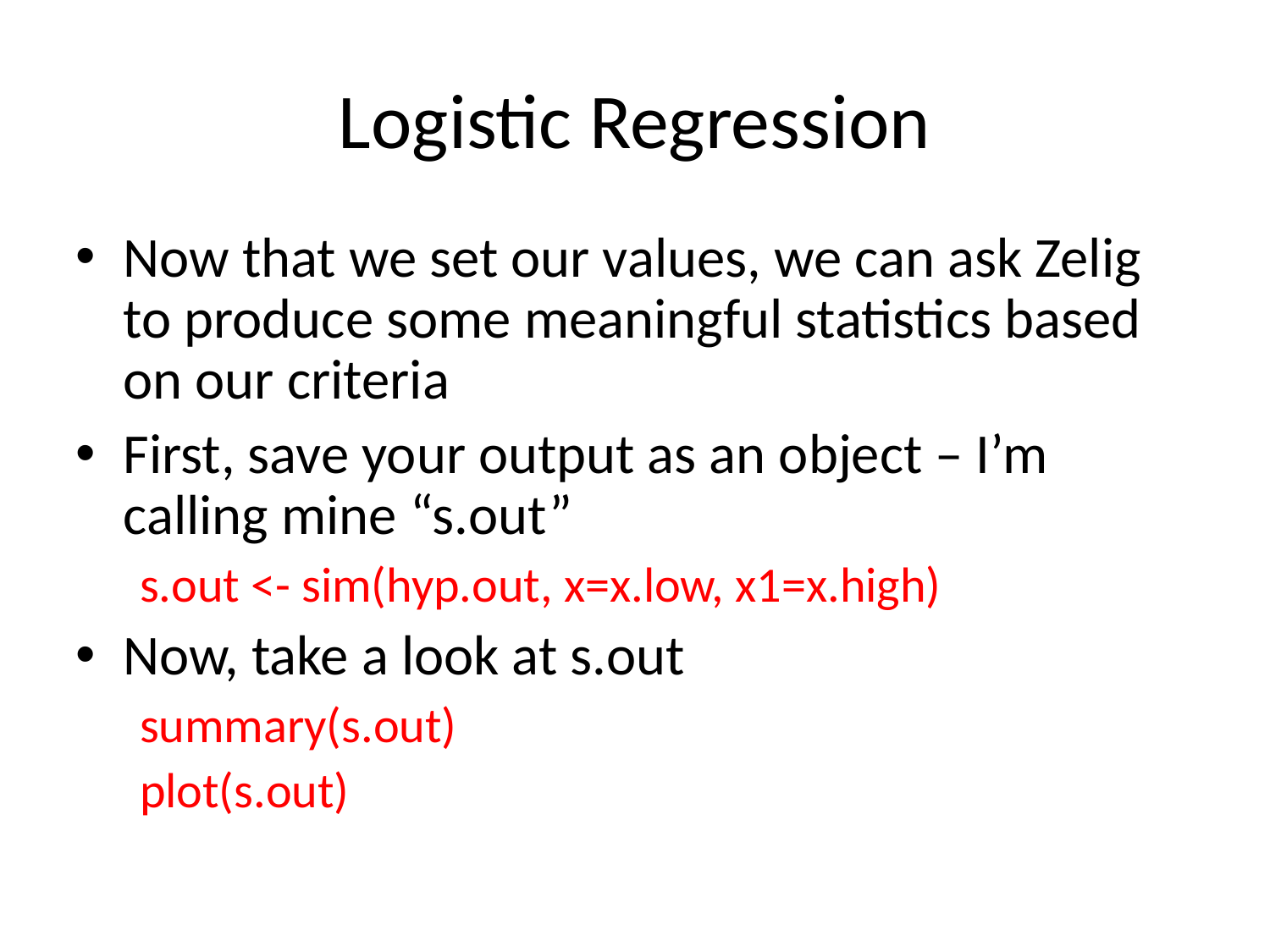

Logistic Regression
Now that we set our values, we can ask Zelig to produce some meaningful statistics based on our criteria
First, save your output as an object – I’m calling mine “s.out”
s.out <- sim(hyp.out, x=x.low, x1=x.high)
Now, take a look at s.out
summary(s.out)
plot(s.out)